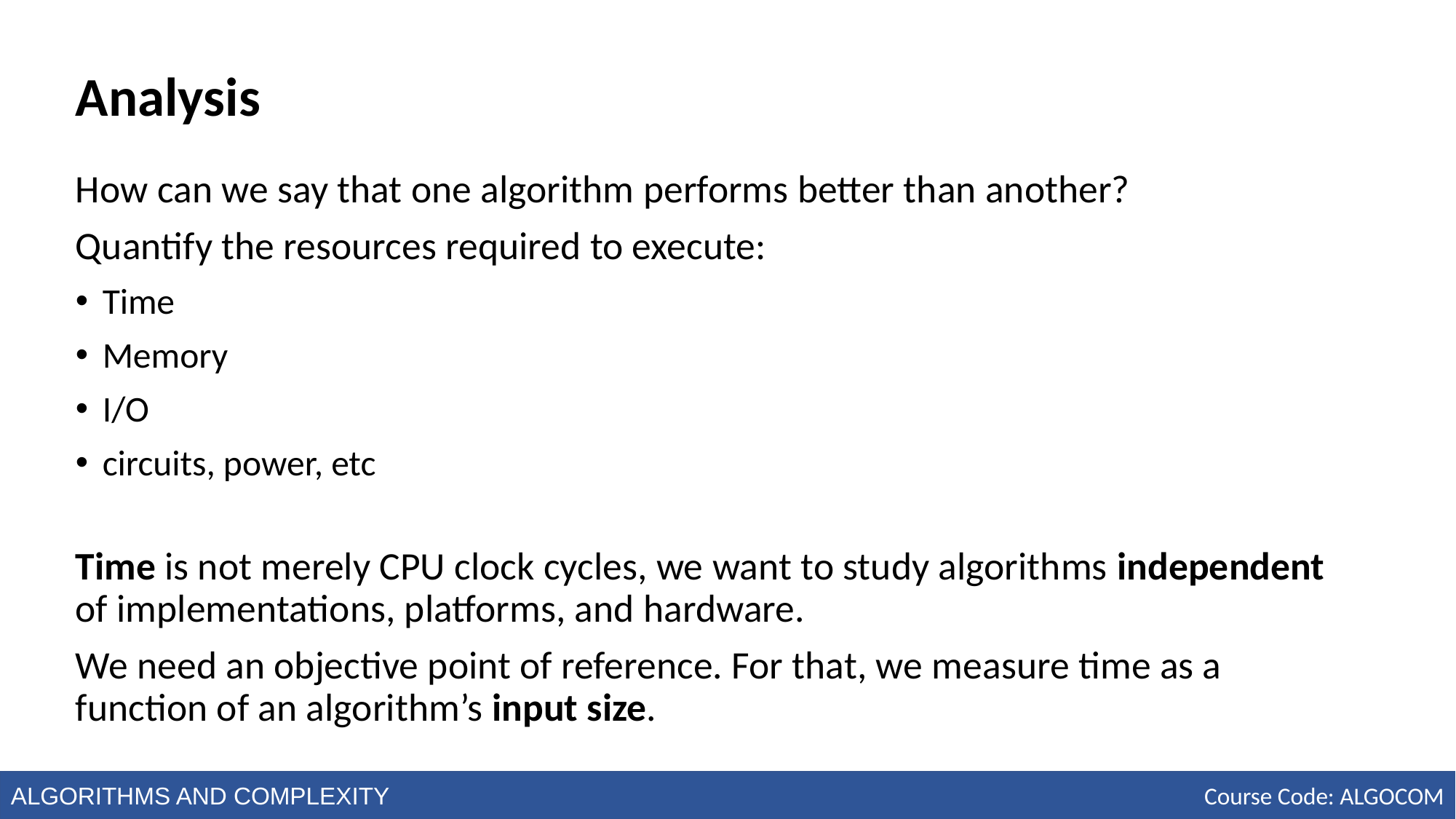

# Analysis
How can we say that one algorithm performs better than another?
Quantify the resources required to execute:
Time
Memory
I/O
circuits, power, etc

Time is not merely CPU clock cycles, we want to study algorithms independent of implementations, platforms, and hardware.
We need an objective point of reference. For that, we measure time as a function of an algorithm’s input size.

ALGORITHMS AND COMPLEXITY
Course Code: ALGOCOM